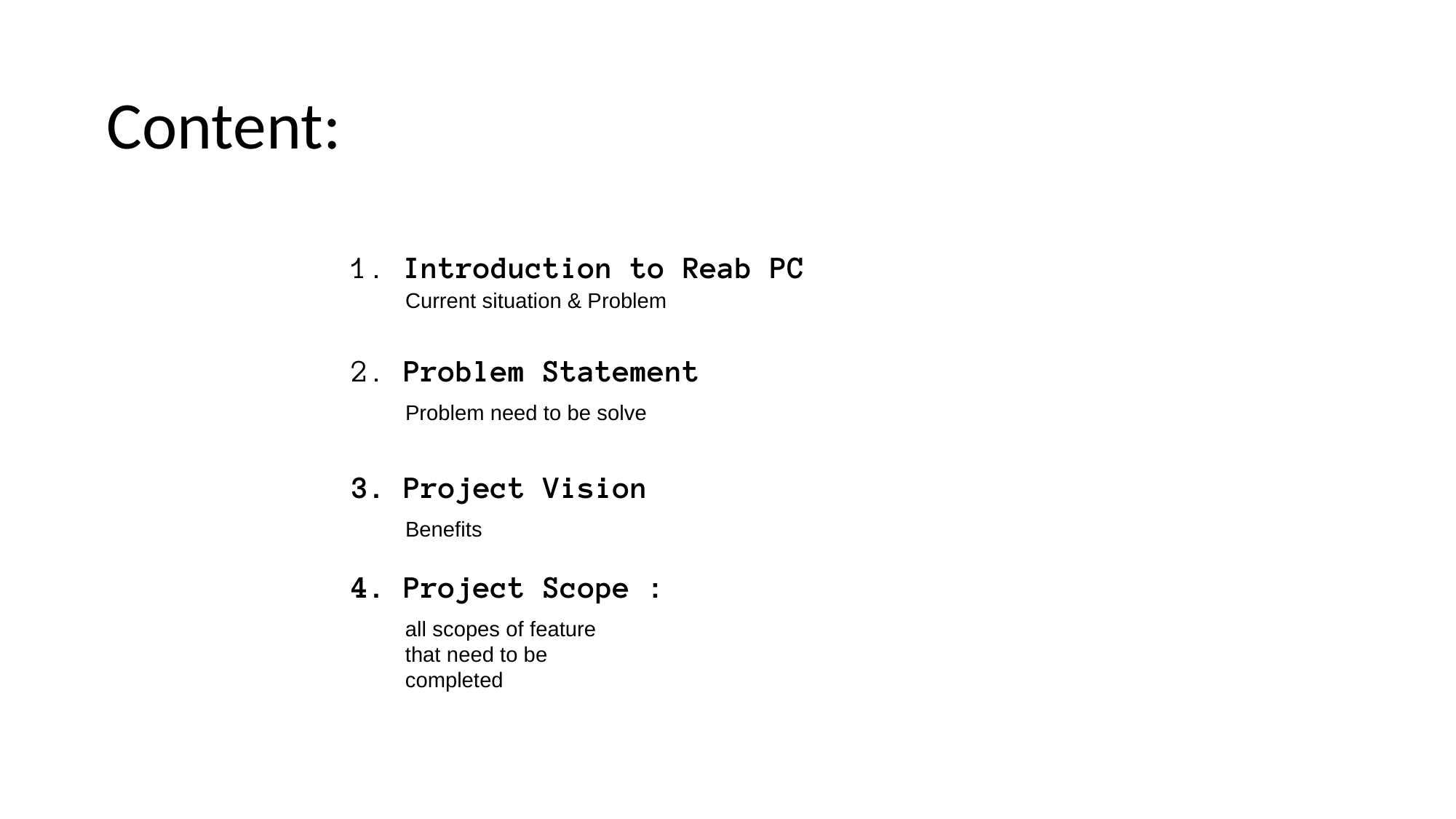

Content:
1. Introduction to Reab PC
Current situation & Problem
2. Problem Statement
Problem need to be solve
3. Project Vision
Benefits
4. Project Scope :
all scopes of feature
that need to be
completed